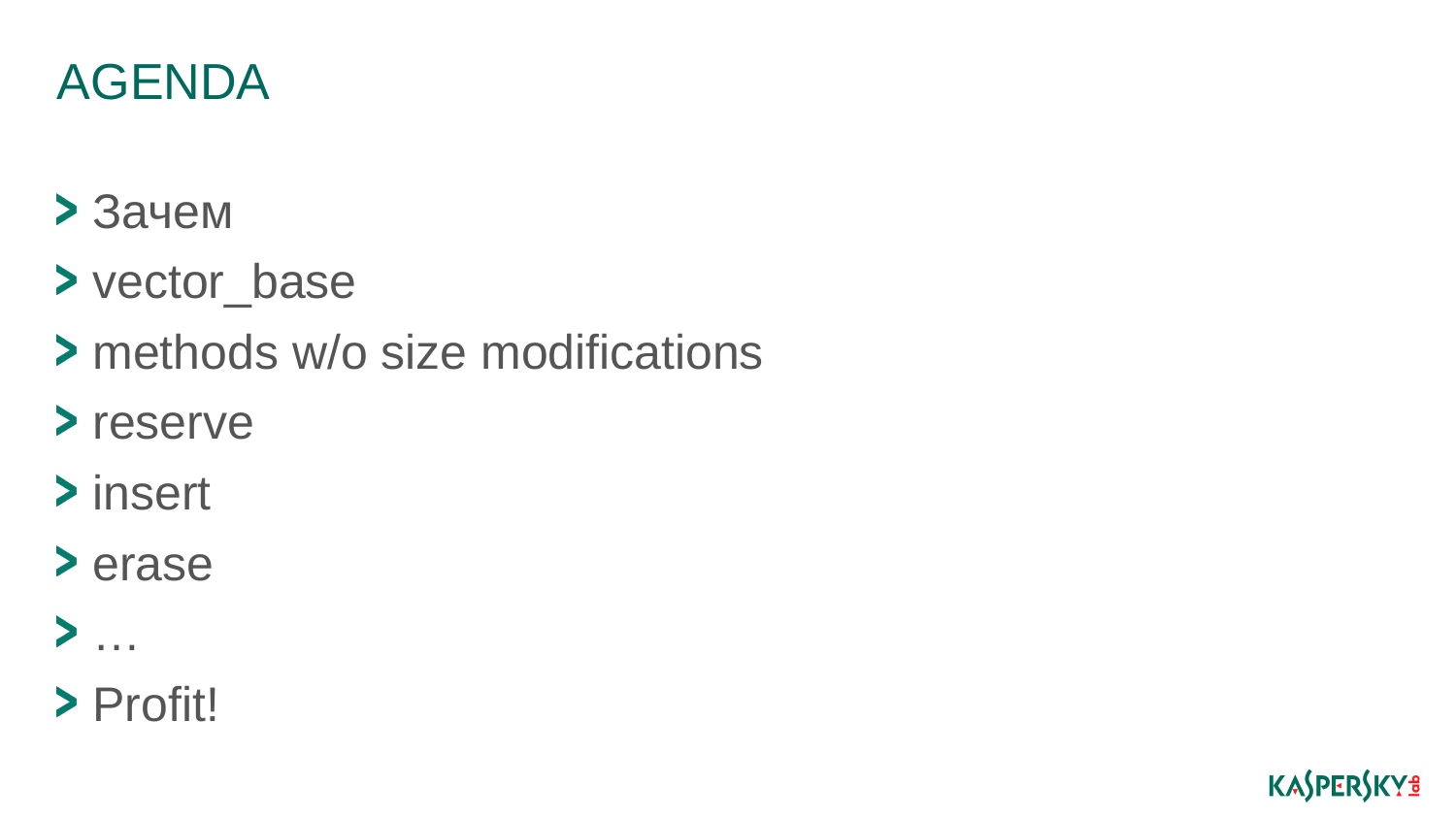

# agenda
Зачем
vector_base
methods w/o size modifications
reserve
insert
erase
…
Profit!